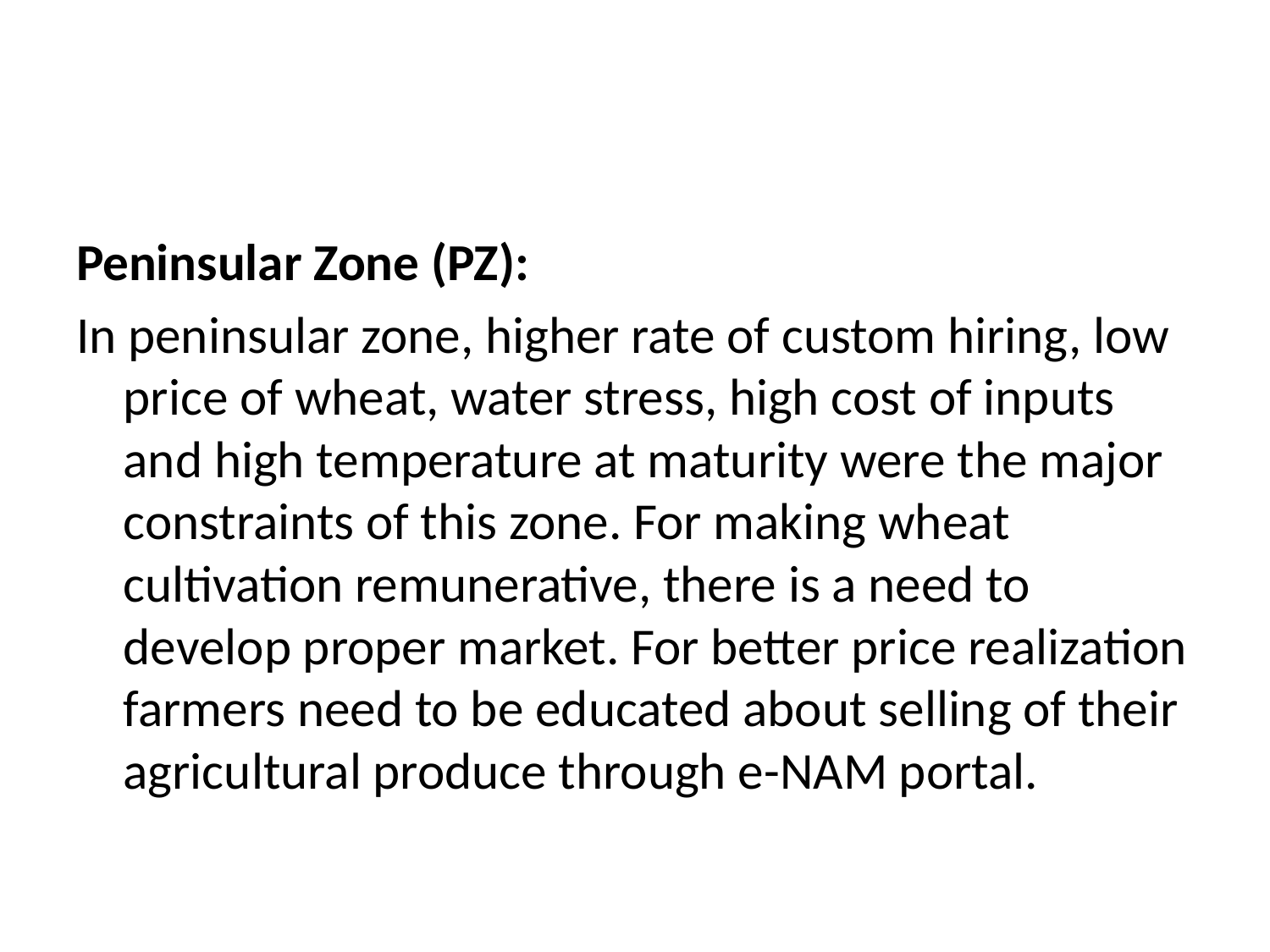

#
Peninsular Zone (PZ):
In peninsular zone, higher rate of custom hiring, low price of wheat, water stress, high cost of inputs and high temperature at maturity were the major constraints of this zone. For making wheat cultivation remunerative, there is a need to develop proper market. For better price realization farmers need to be educated about selling of their agricultural produce through e-NAM portal.